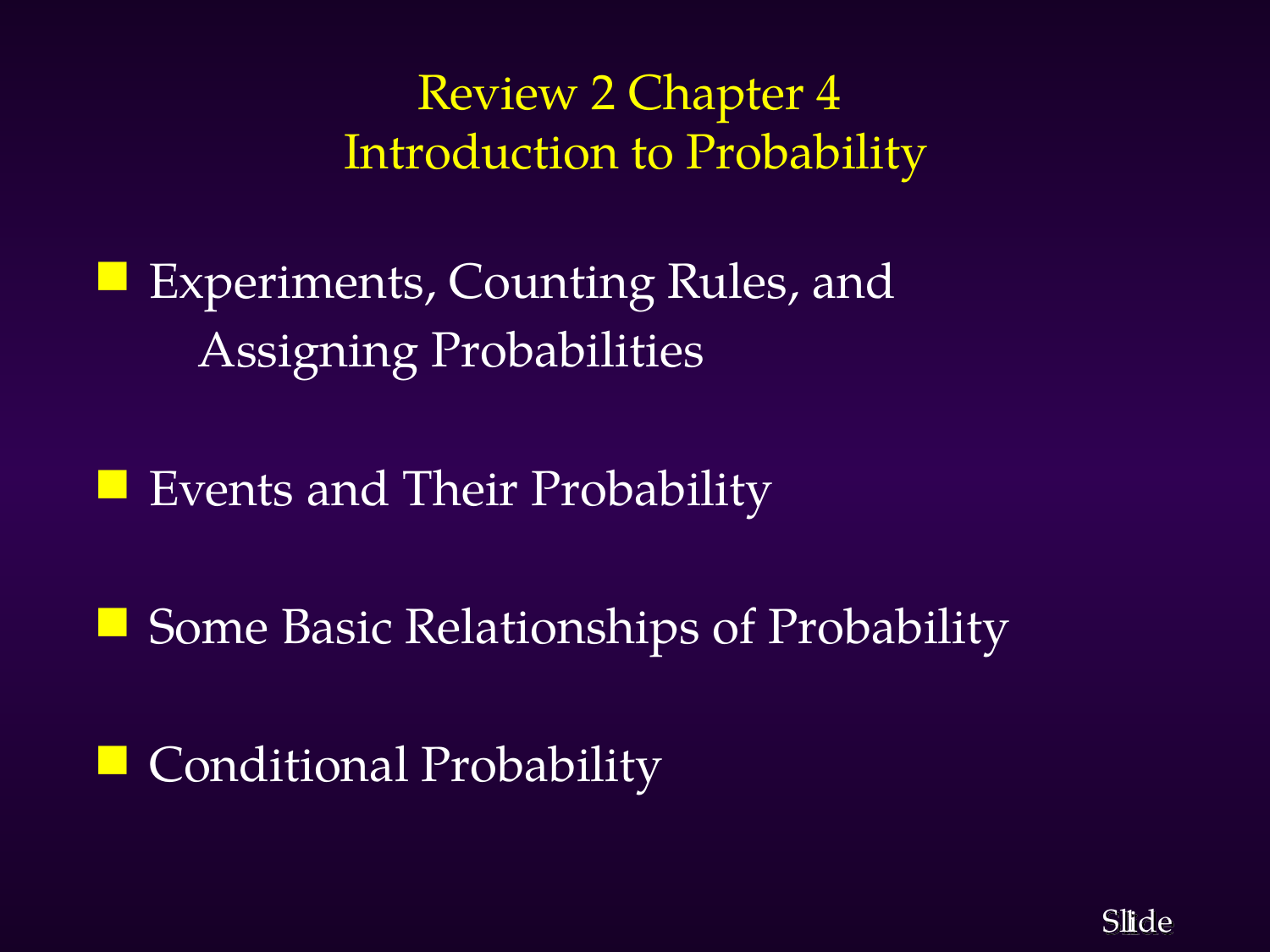

# Review 2 Chapter 4 Introduction to Probability

Experiments, Counting Rules, and
	    Assigning Probabilities

Events and Their Probability

Some Basic Relationships of Probability

Conditional Probability